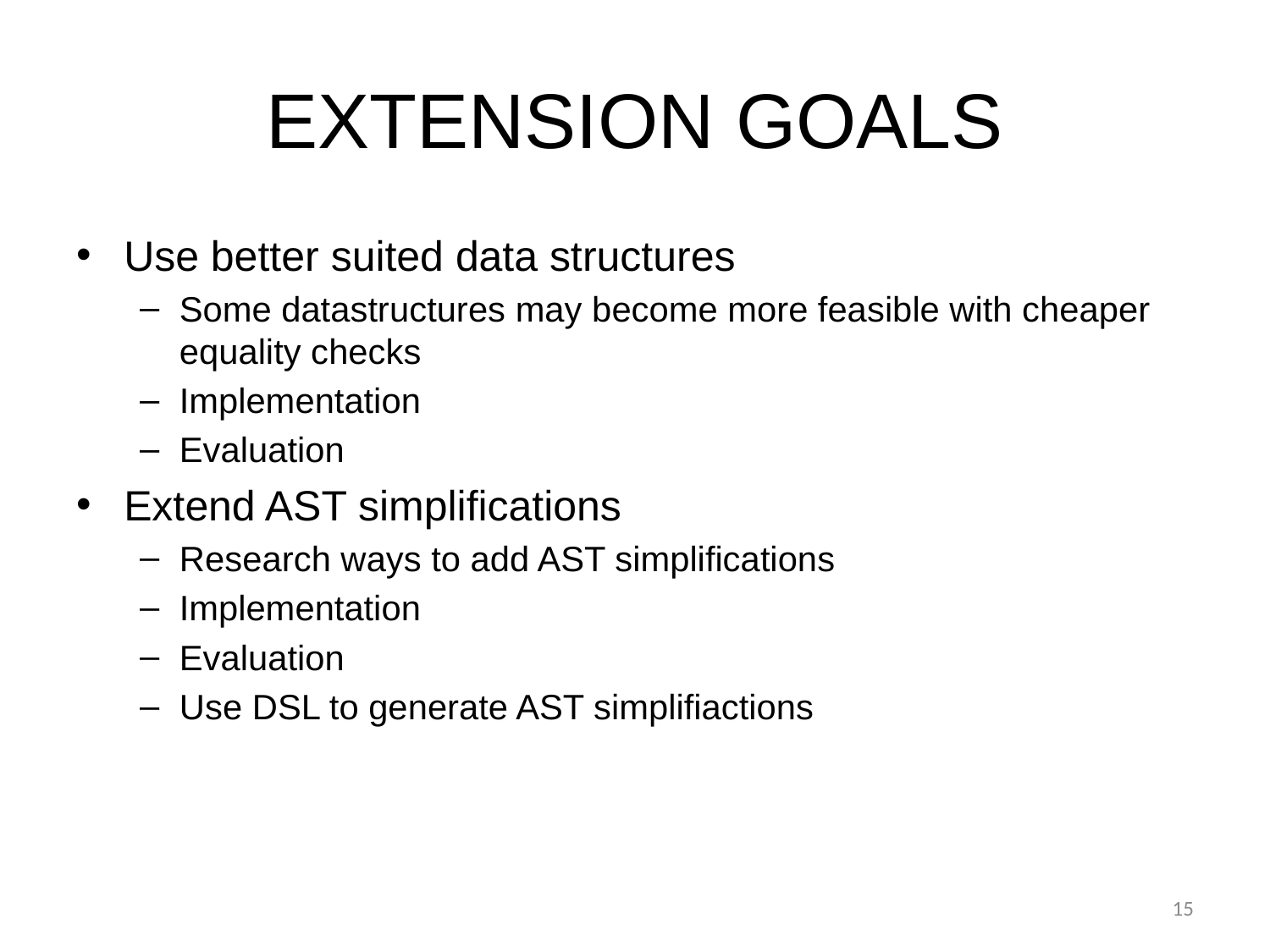

# EXTENSION GOALS
Use better suited data structures
Some datastructures may become more feasible with cheaper equality checks
Implementation
Evaluation
Extend AST simplifications
Research ways to add AST simplifications
Implementation
Evaluation
Use DSL to generate AST simplifiactions
15